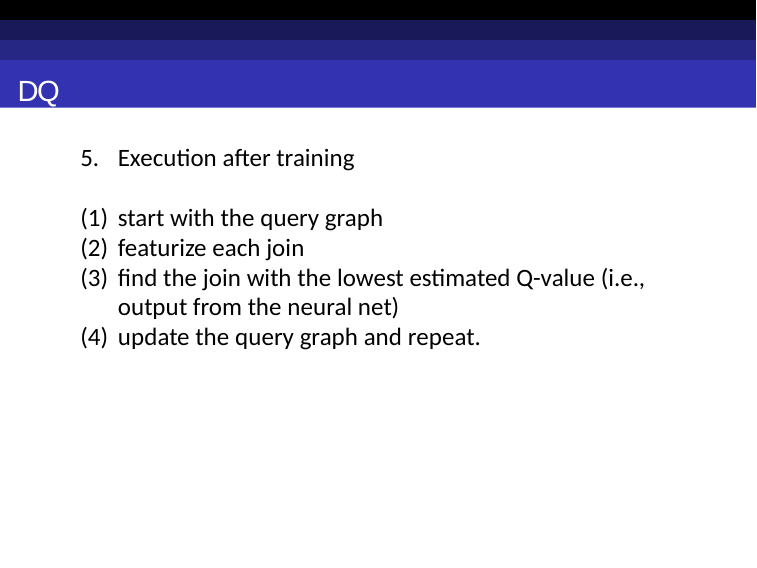

DQ
Execution after training

start with the query graph
featurize each join
find the join with the lowest estimated Q-value (i.e., output from the neural net)
update the query graph and repeat.